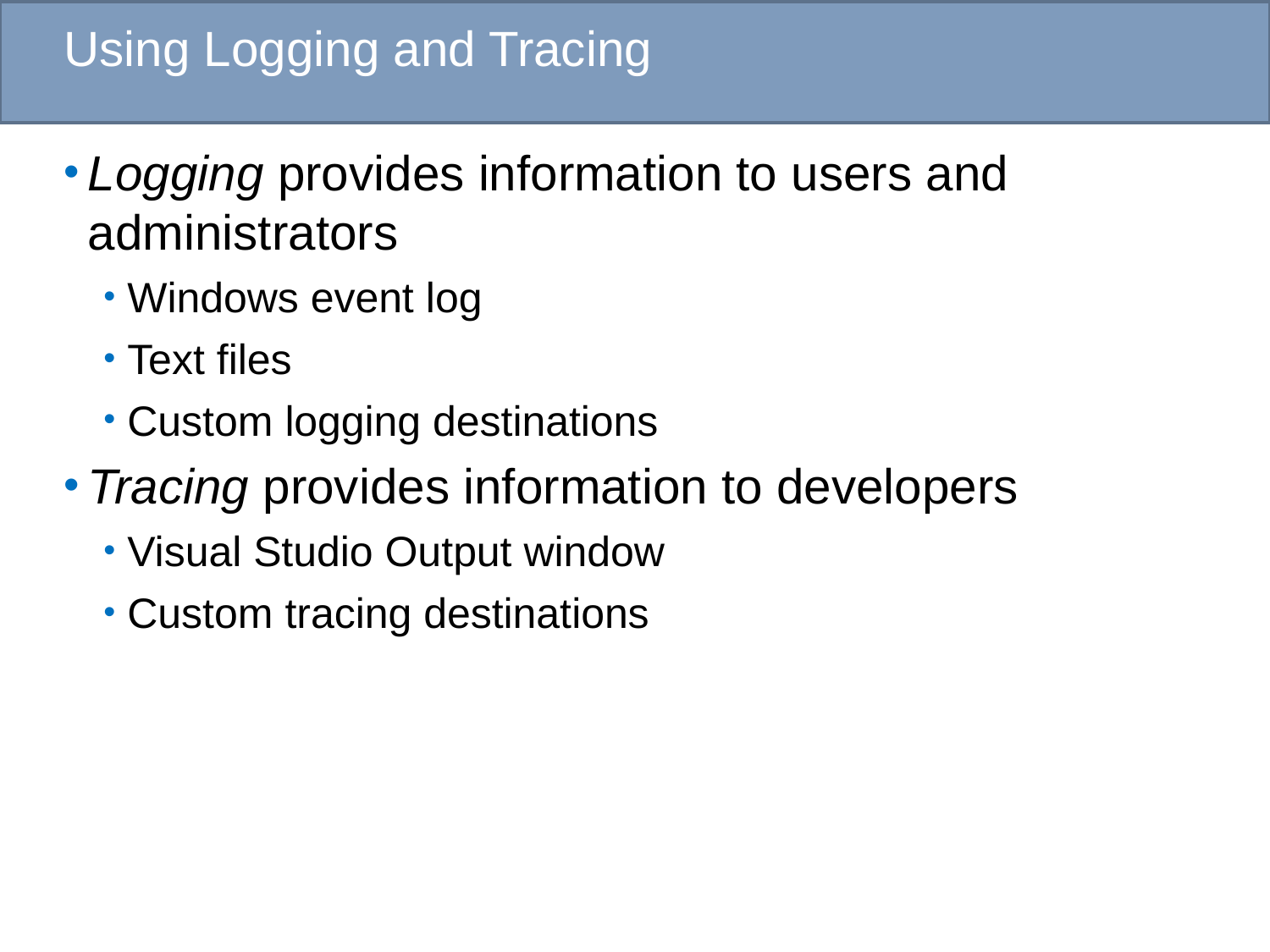

# Using Logging and Tracing
Logging provides information to users and administrators
Windows event log
Text files
Custom logging destinations
Tracing provides information to developers
Visual Studio Output window
Custom tracing destinations